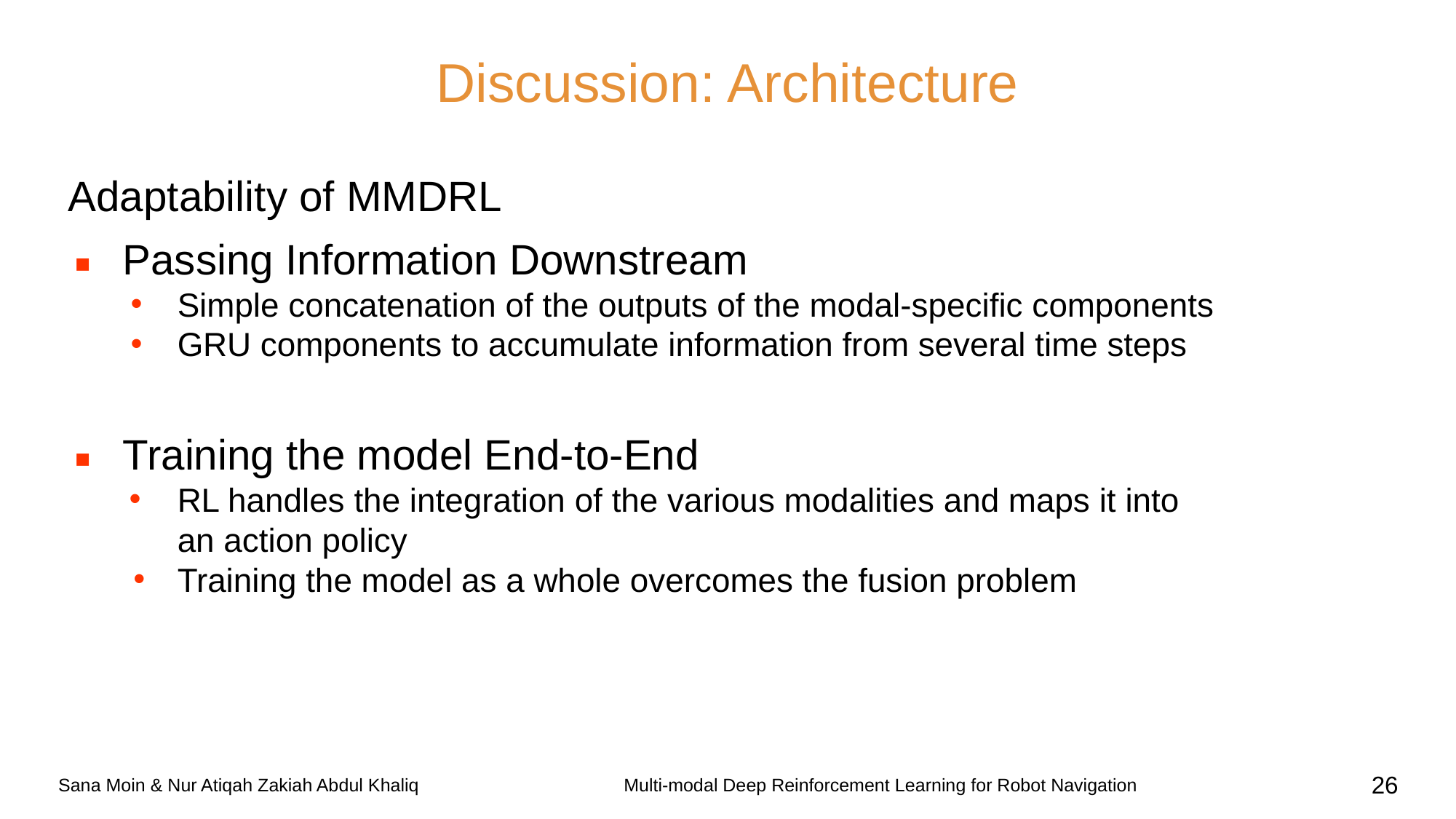

# Discussion: Architecture
Adaptability of MMDRL
Passing Information Downstream
Simple concatenation of the outputs of the modal-specific components
GRU components to accumulate information from several time steps

Training the model End-to-End
RL handles the integration of the various modalities and maps it into an action policy
Training the model as a whole overcomes the fusion problem
Sana Moin & Nur Atiqah Zakiah Abdul Khaliq
Multi-modal Deep Reinforcement Learning for Robot Navigation
26